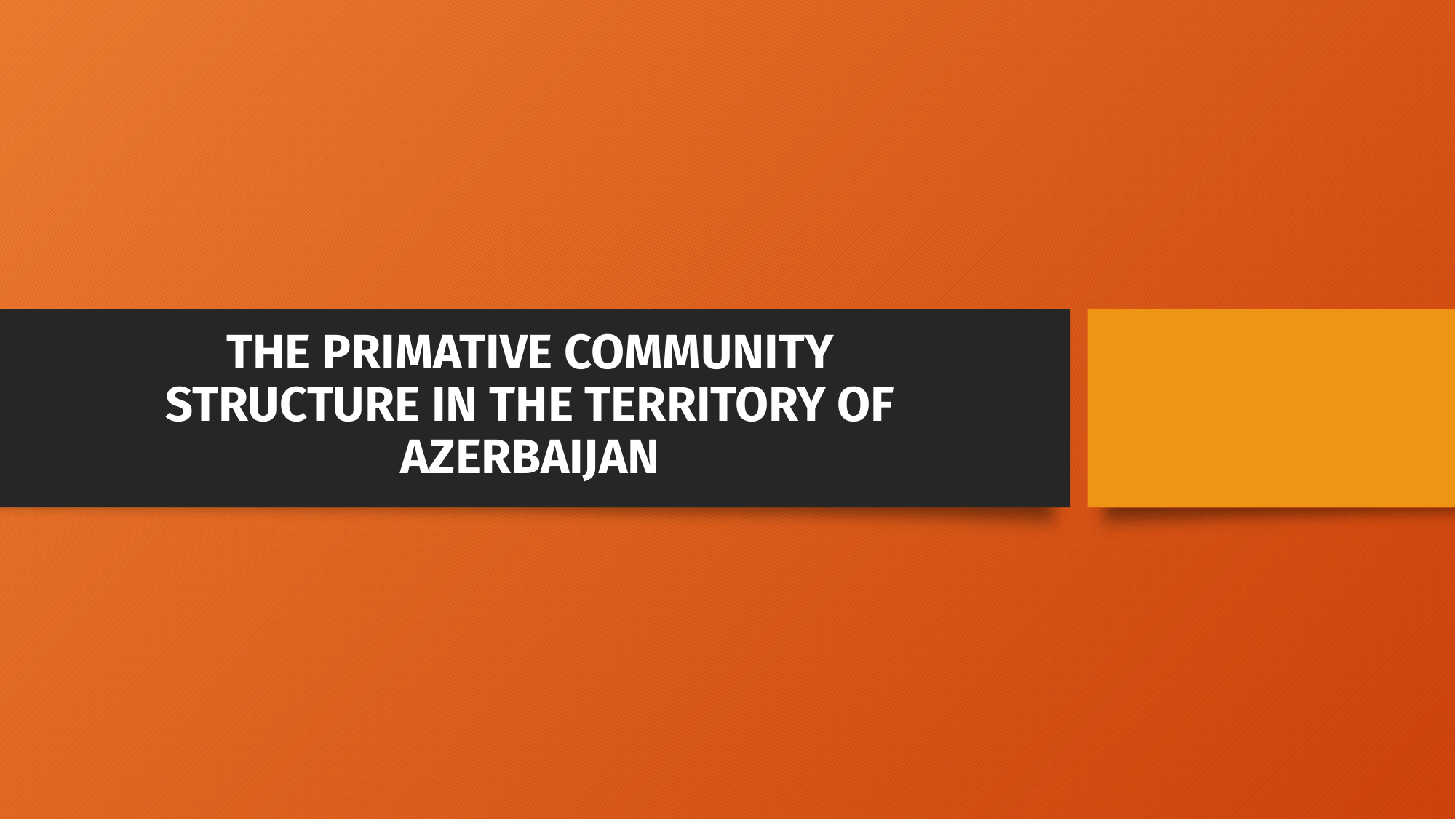

# THE PRIMATIVE COMMUNITY STRUCTURE IN THE TERRITORY OF AZERBAIJAN